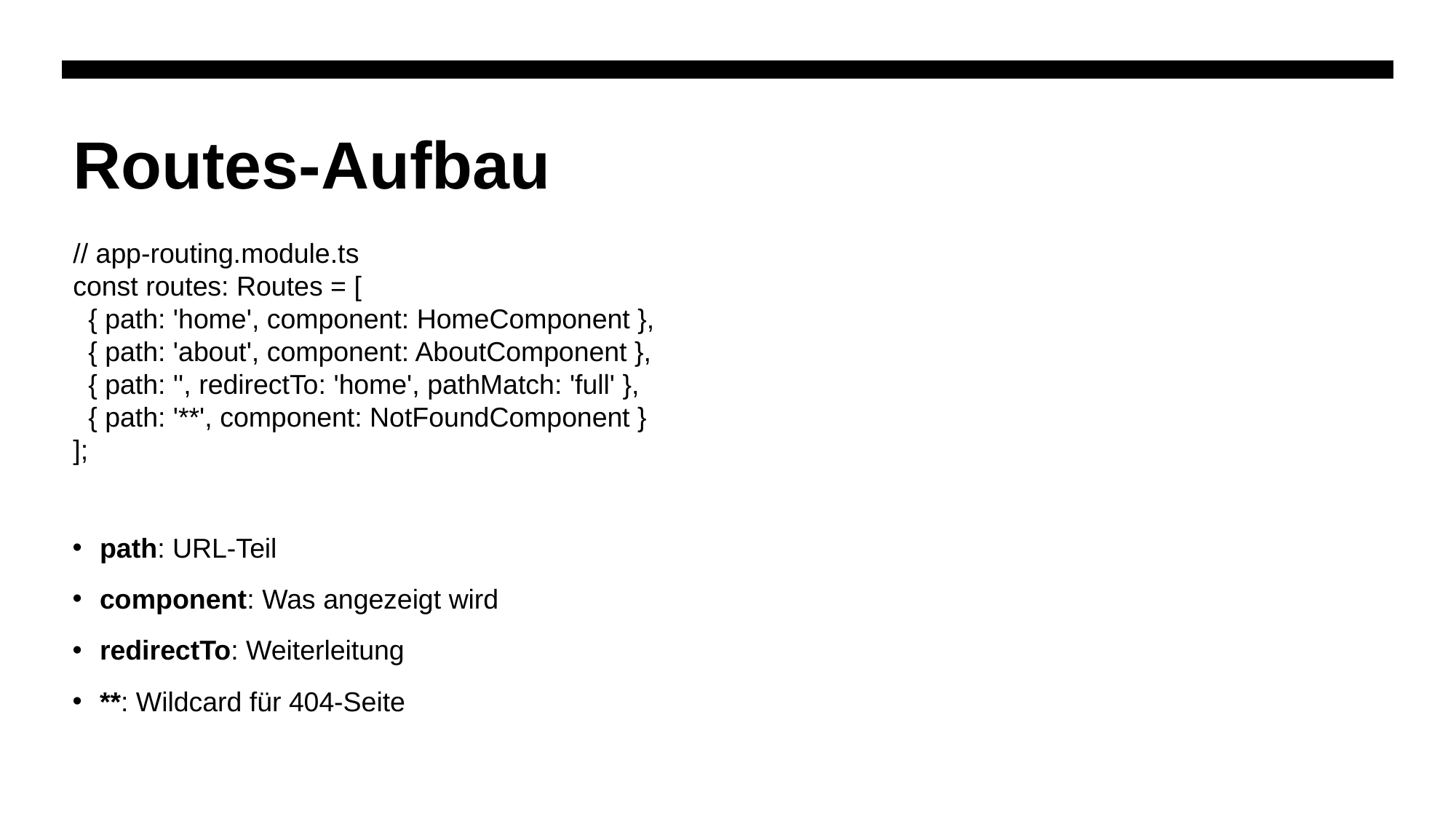

# Routes-Aufbau
// app-routing.module.ts
const routes: Routes = [
  { path: 'home', component: HomeComponent },
  { path: 'about', component: AboutComponent },
  { path: '', redirectTo: 'home', pathMatch: 'full' },
  { path: '**', component: NotFoundComponent }
];

path: URL-Teil
component: Was angezeigt wird
redirectTo: Weiterleitung
**: Wildcard für 404-Seite